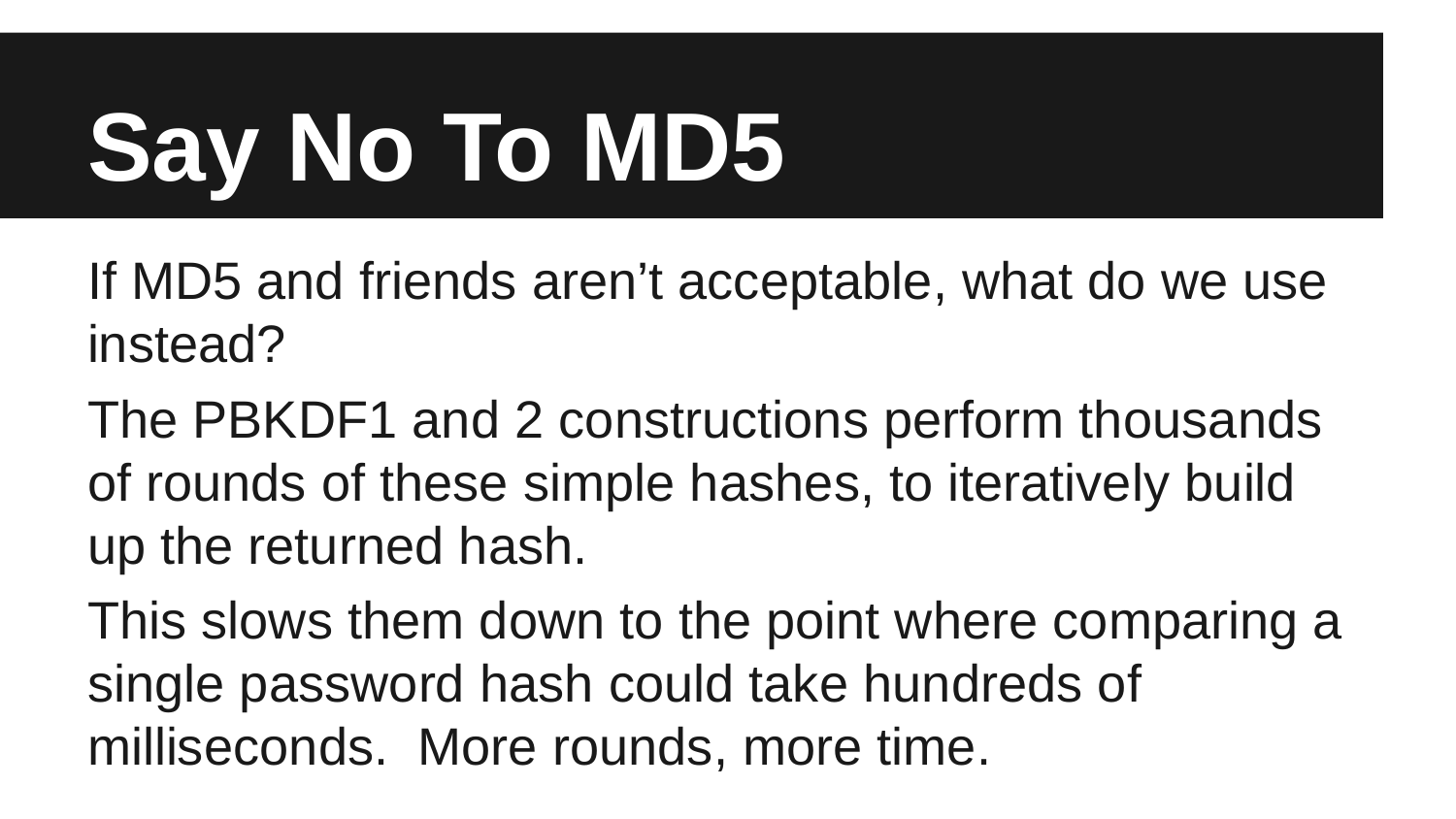

# Say No To MD5
If MD5 and friends aren’t acceptable, what do we use instead?
The PBKDF1 and 2 constructions perform thousands of rounds of these simple hashes, to iteratively build up the returned hash.
This slows them down to the point where comparing a single password hash could take hundreds of milliseconds.  More rounds, more time.